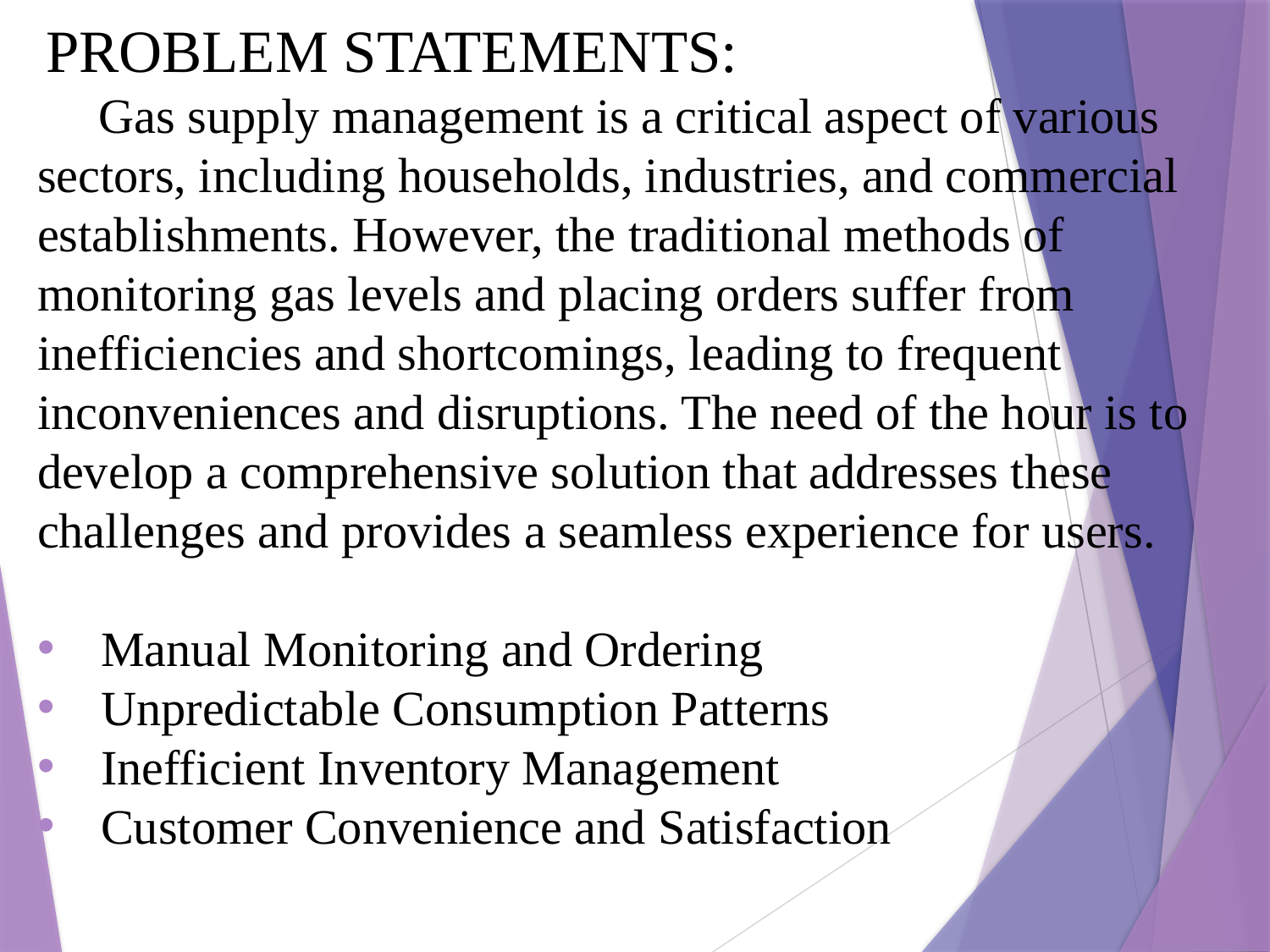

PROBLEM STATEMENTS:
     Gas supply management is a critical aspect of various sectors, including households, industries, and commercial establishments. However, the traditional methods of monitoring gas levels and placing orders suffer from inefficiencies and shortcomings, leading to frequent inconveniences and disruptions. The need of the hour is to develop a comprehensive solution that addresses these challenges and provides a seamless experience for users.

Manual Monitoring and Ordering
Unpredictable Consumption Patterns
Inefficient Inventory Management
Customer Convenience and Satisfaction